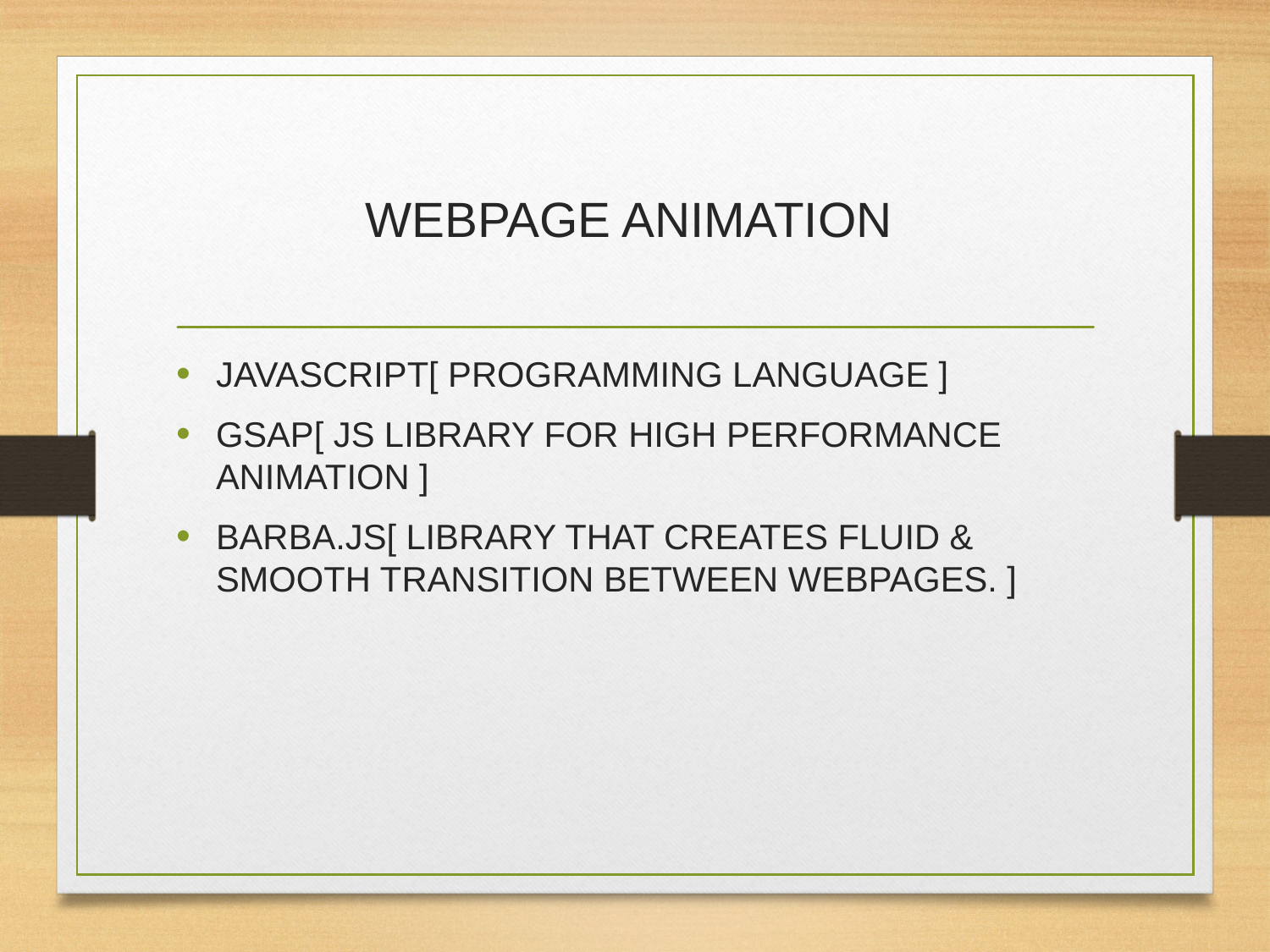

# WEBPAGE ANIMATION
JAVASCRIPT[ PROGRAMMING LANGUAGE ]
GSAP[ JS LIBRARY FOR HIGH PERFORMANCE ANIMATION ]
BARBA.JS[ LIBRARY THAT CREATES FLUID & SMOOTH TRANSITION BETWEEN WEBPAGES. ]